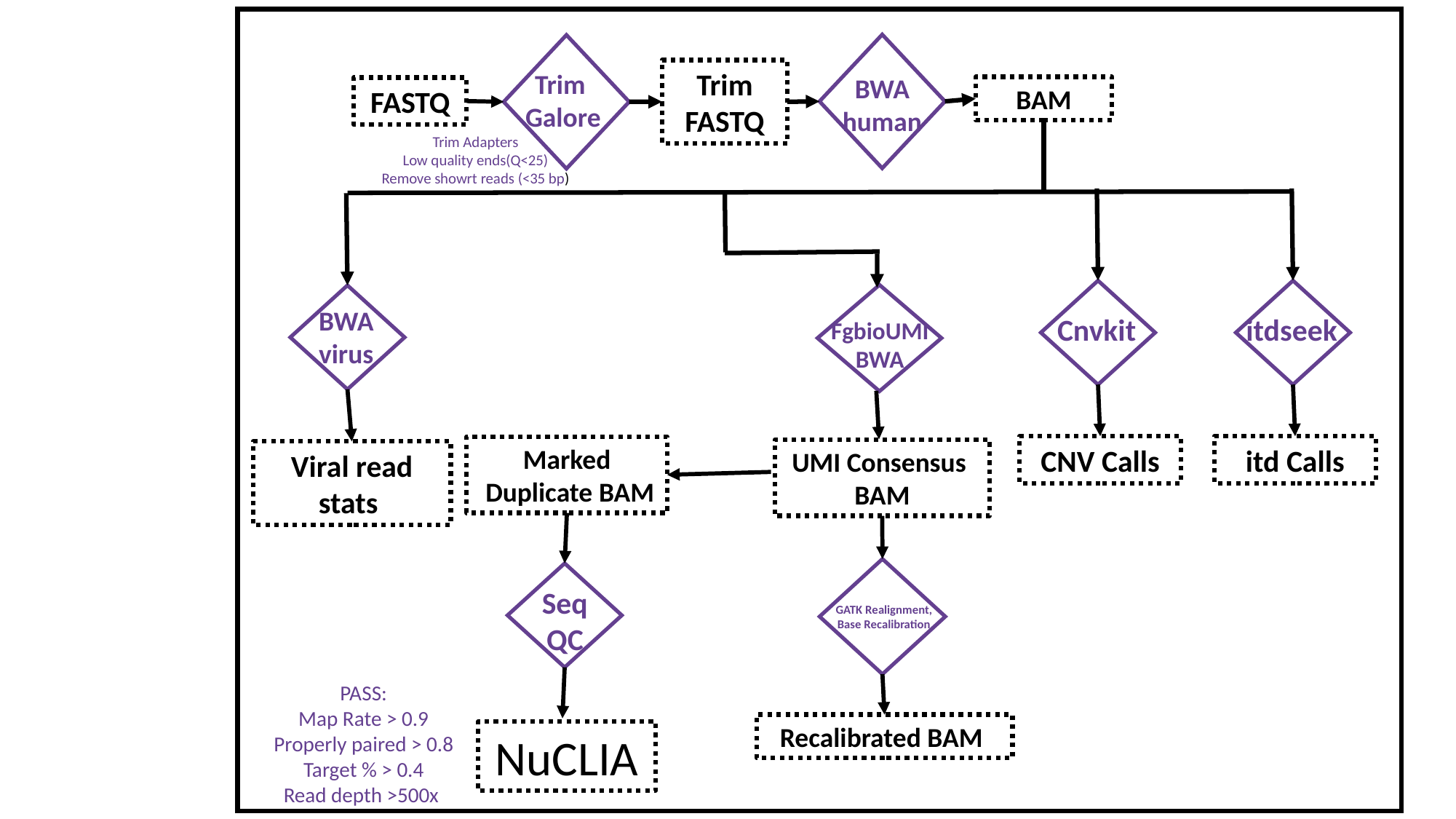

Trim
FASTQ
Trim
Galore
BWA
human
BAM
FASTQ
Trim Adapters
Low quality ends(Q<25)
Remove showrt reads (<35 bp)

BWA
virus
Cnvkit
itdseek
FgbioUMI
BWA
CNV Calls
itd Calls
Marked
 Duplicate BAM
UMI Consensus
BAM
Viral read stats

GATK Realignment, Base Recalibration

Seq
QC
PASS:
Map Rate > 0.9
Properly paired > 0.8
Target % > 0.4
Read depth >500x
Recalibrated BAM
NuCLIA